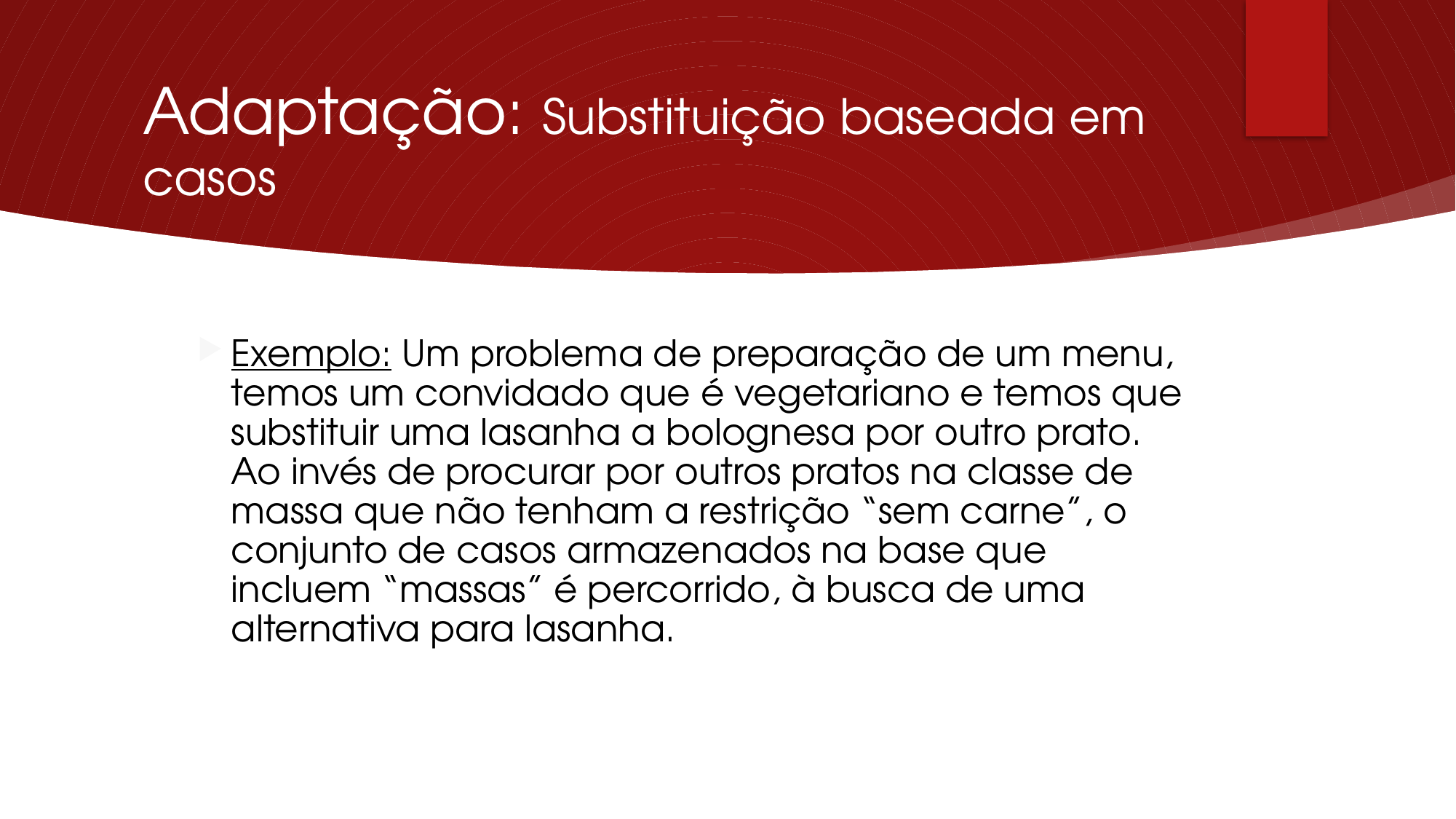

# Adaptação: Substituição baseada em casos

Exemplo: Um problema de preparação de um menu, temos um convidado que é vegetariano e temos que substituir uma lasanha a bolognesa por outro prato. Ao invés de procurar por outros pratos na classe de massa que não tenham a restrição “sem carne”, o conjunto de casos armazenados na base que incluem “massas” é percorrido, à busca de uma alternativa para lasanha.